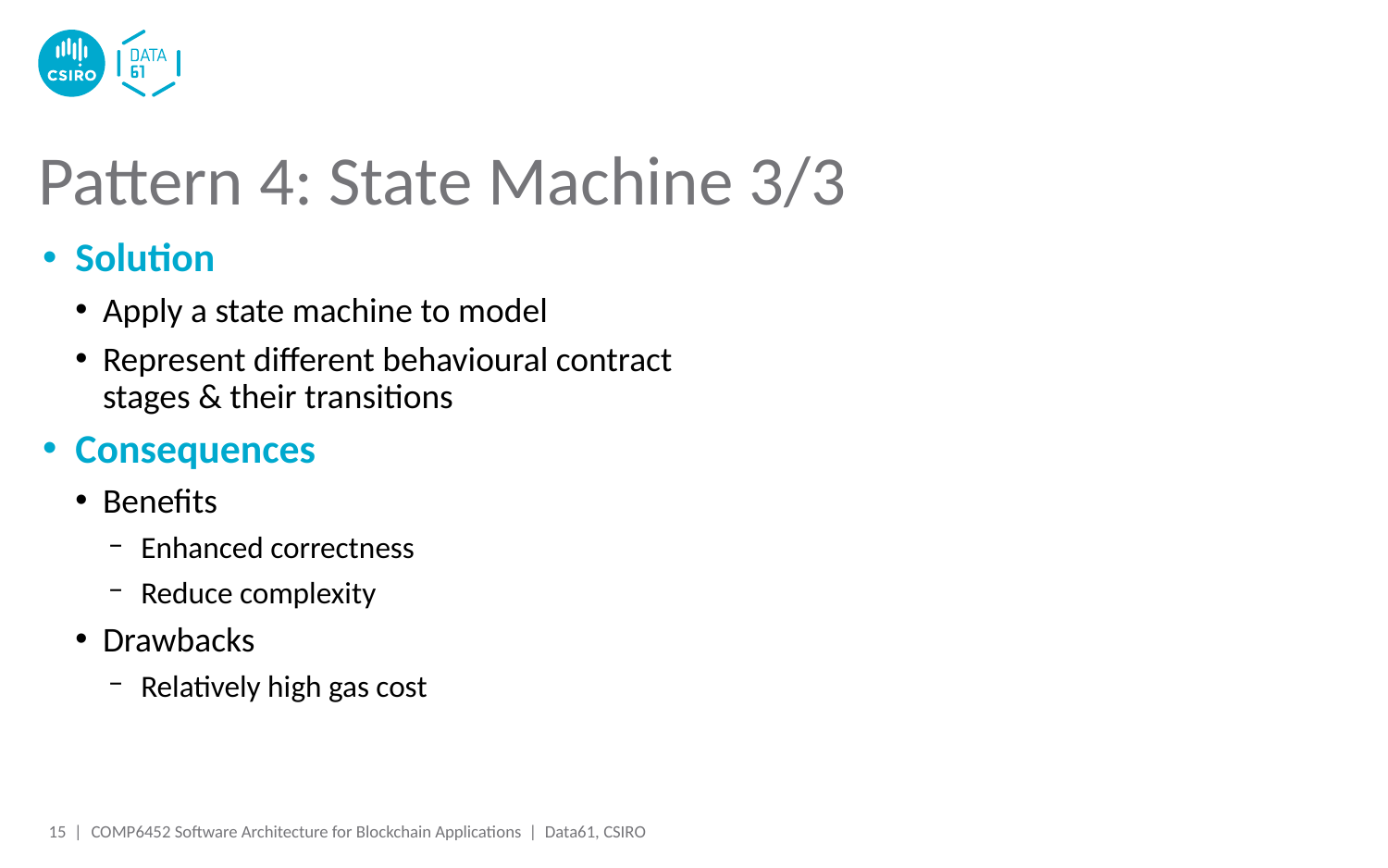

# Pattern 4: State Machine 3/3
Solution
Apply a state machine to model
Represent different behavioural contract stages & their transitions
Consequences
Benefits
Enhanced correctness
Reduce complexity
Drawbacks
Relatively high gas cost

15  |
COMP6452 Software Architecture for Blockchain Applications  |  Data61, CSIRO